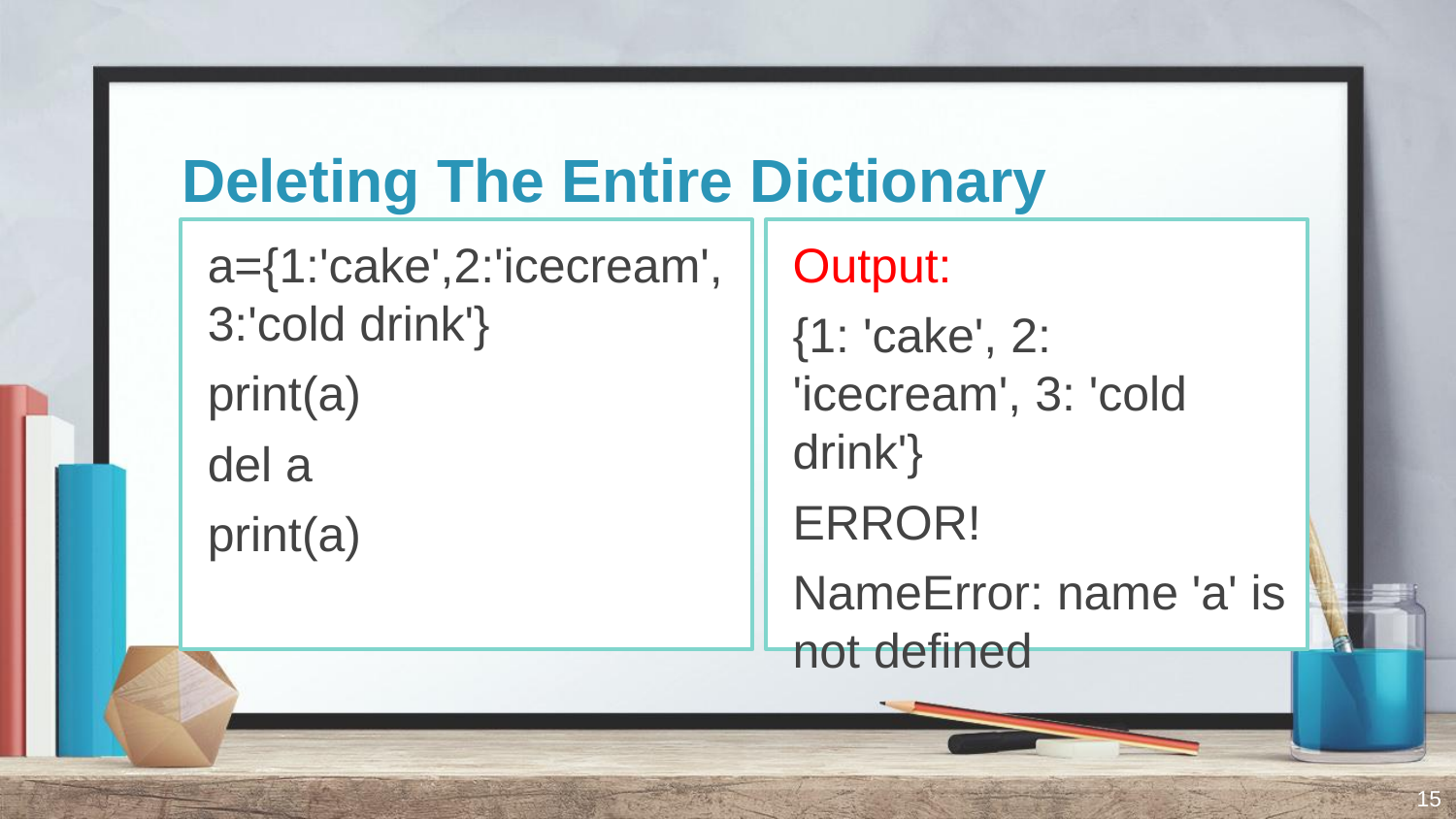

# Deleting The Entire Dictionary
Output:
{1: 'cake', 2: 'icecream', 3: 'cold drink'}
ERROR!
NameError: name 'a' is not defined

a={1:'cake',2:'icecream',3:'cold drink'}
print(a)
del a
print(a)
15